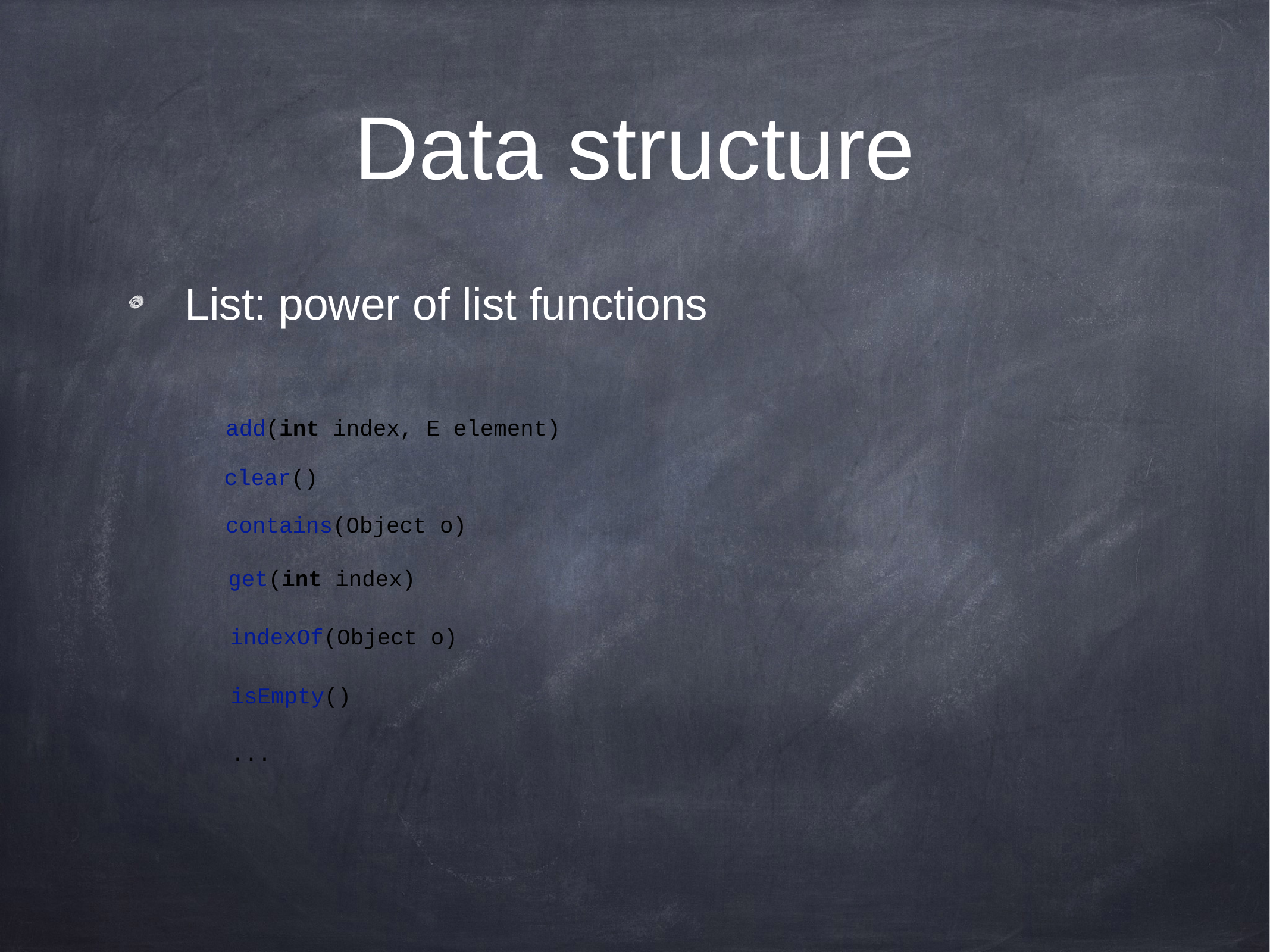

# Data structure
List: power of list functions
add(int index, E element)
clear()
contains(Object o)
get(int index)
indexOf(Object o)
isEmpty()
...